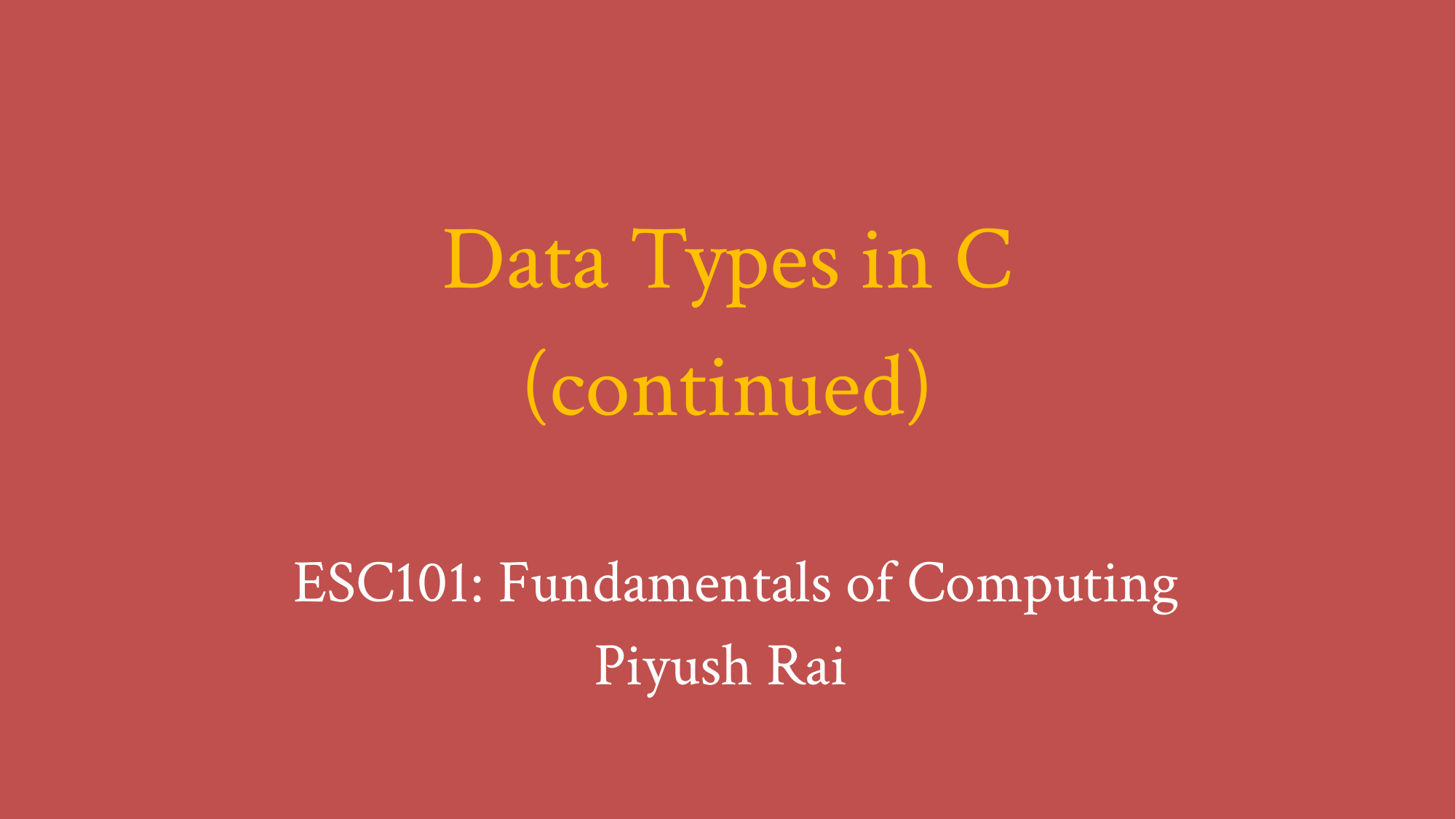

Data Types in C
(continued)
# ESC101: Fundamentals of Computing
  Piyush Rai